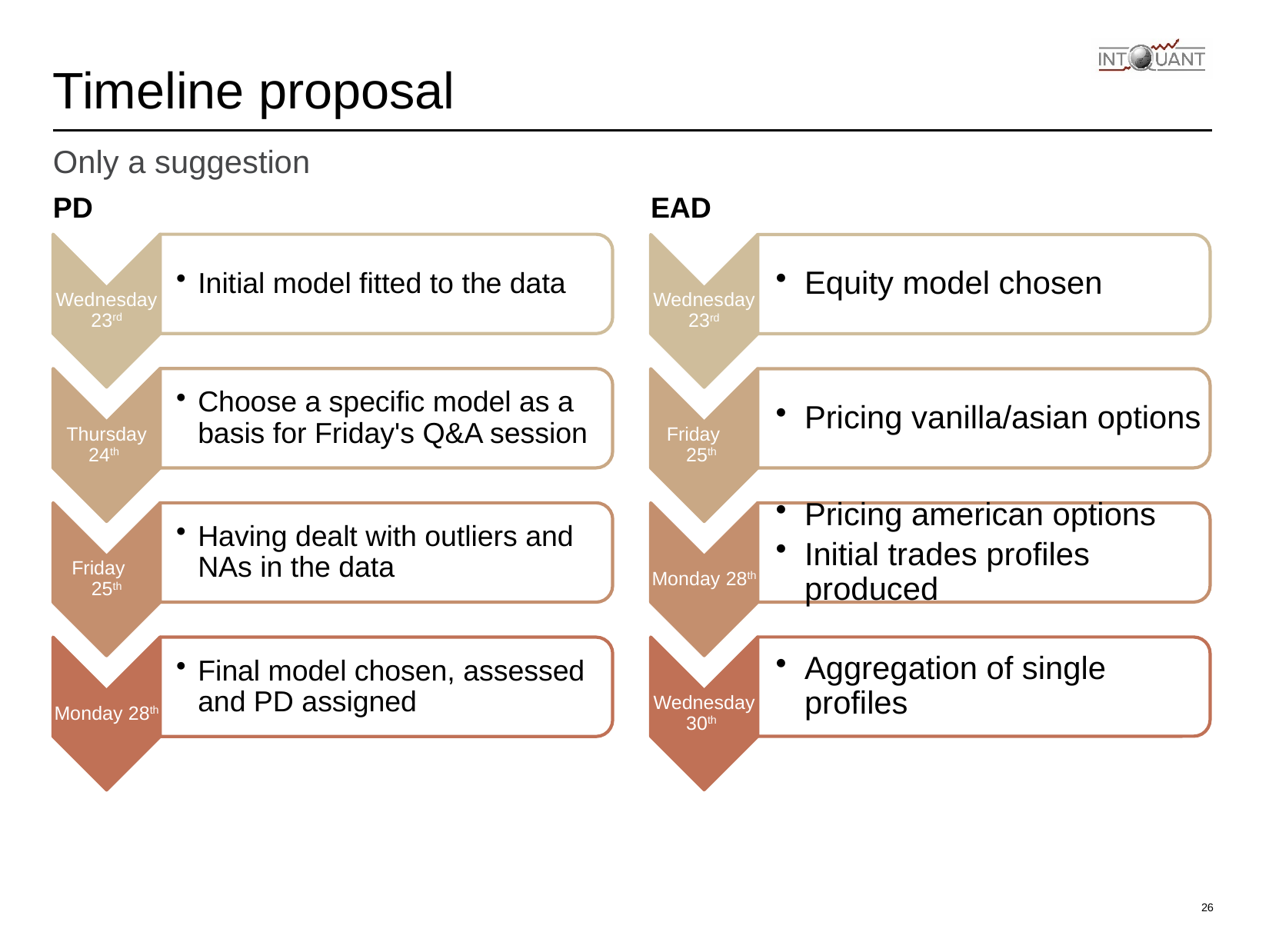

# Timeline proposal
Only a suggestion
PD
EAD
Wednesday 23rd
Initial model fitted to the data
Thursday 24th
Choose a specific model as a basis for Friday's Q&A session
Friday    25th
Having dealt with outliers and NAs in the data
Monday 28th
Final model chosen, assessed and PD assigned
Wednesday 23rd
Equity model chosen
Friday     25th
Pricing vanilla/asian options
Monday 28th
Pricing american options
Initial trades profiles produced
Wednesday 30th
Aggregation of single profiles